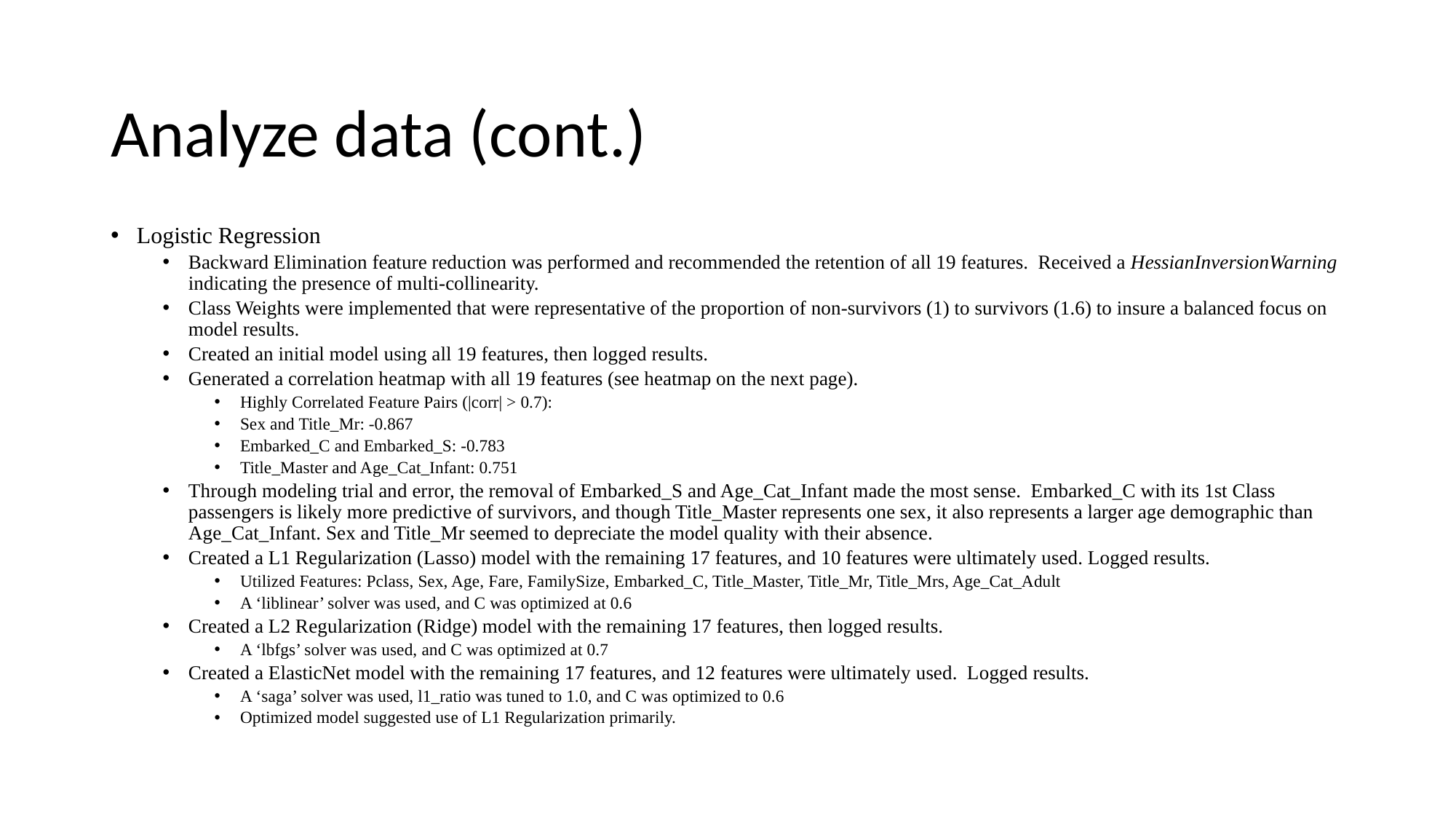

# Analyze data (cont.)

Logistic Regression
Backward Elimination feature reduction was performed and recommended the retention of all 19 features.  Received a HessianInversionWarning indicating the presence of multi-collinearity.
Class Weights were implemented that were representative of the proportion of non-survivors (1) to survivors (1.6) to insure a balanced focus on model results.
Created an initial model using all 19 features, then logged results.
Generated a correlation heatmap with all 19 features (see heatmap on the next page).
Highly Correlated Feature Pairs (|corr| > 0.7):
Sex and Title_Mr: -0.867
Embarked_C and Embarked_S: -0.783
Title_Master and Age_Cat_Infant: 0.751
Through modeling trial and error, the removal of Embarked_S and Age_Cat_Infant made the most sense.  Embarked_C with its 1st Class passengers is likely more predictive of survivors, and though Title_Master represents one sex, it also represents a larger age demographic than Age_Cat_Infant. Sex and Title_Mr seemed to depreciate the model quality with their absence.
Created a L1 Regularization (Lasso) model with the remaining 17 features, and 10 features were ultimately used. Logged results.
Utilized Features: Pclass, Sex, Age, Fare, FamilySize, Embarked_C, Title_Master, Title_Mr, Title_Mrs, Age_Cat_Adult
A ‘liblinear’ solver was used, and C was optimized at 0.6
Created a L2 Regularization (Ridge) model with the remaining 17 features, then logged results.
A ‘lbfgs’ solver was used, and C was optimized at 0.7
Created a ElasticNet model with the remaining 17 features, and 12 features were ultimately used.  Logged results.
A ‘saga’ solver was used, l1_ratio was tuned to 1.0, and C was optimized to 0.6
Optimized model suggested use of L1 Regularization primarily.